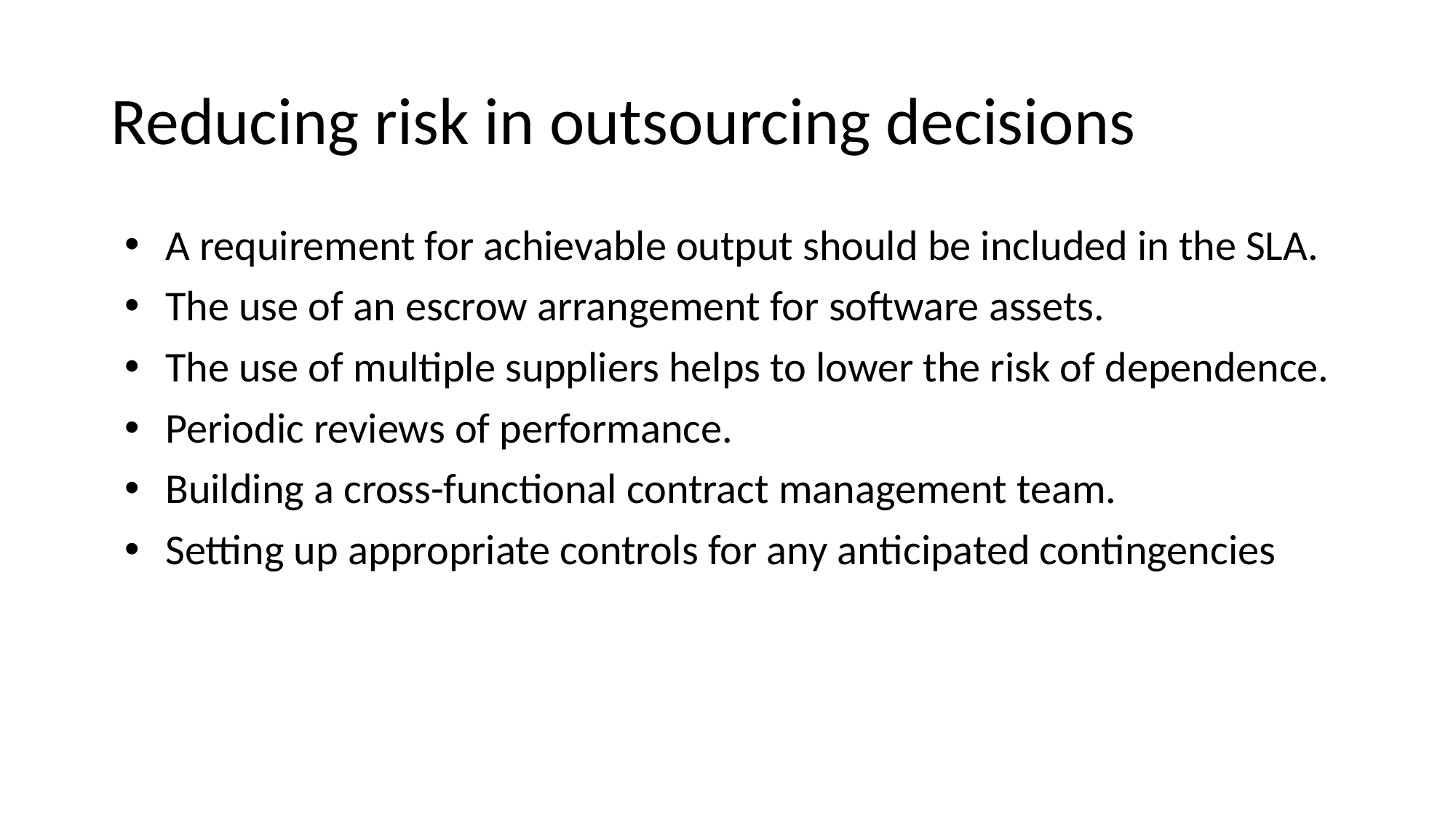

# Reducing risk in outsourcing decisions
A requirement for achievable output should be included in the SLA.
The use of an escrow arrangement for software assets.
The use of multiple suppliers helps to lower the risk of dependence.
Periodic reviews of performance.
Building a cross-functional contract management team.
Setting up appropriate controls for any anticipated contingencies